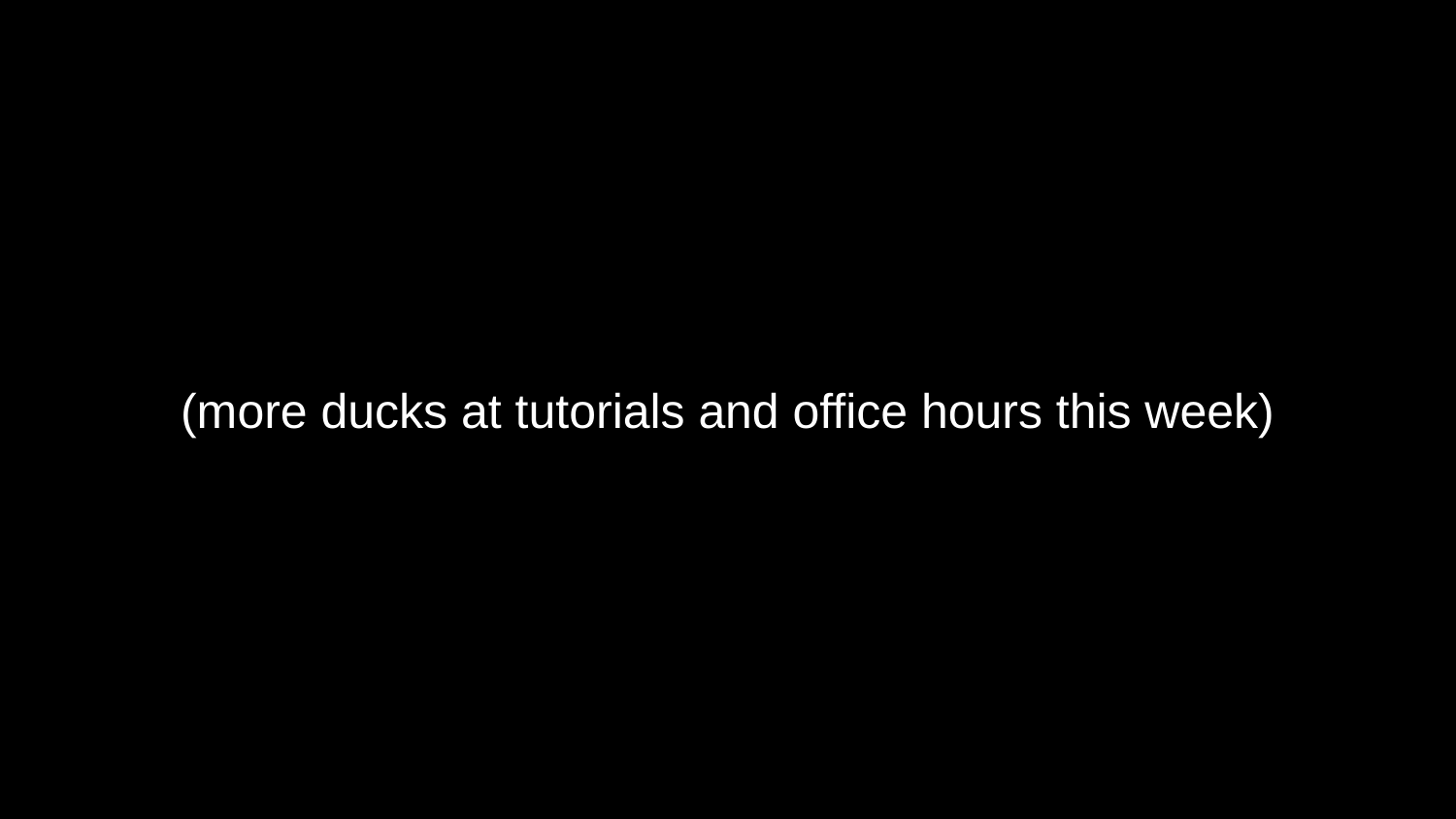

# (more ducks at tutorials and office hours this week)